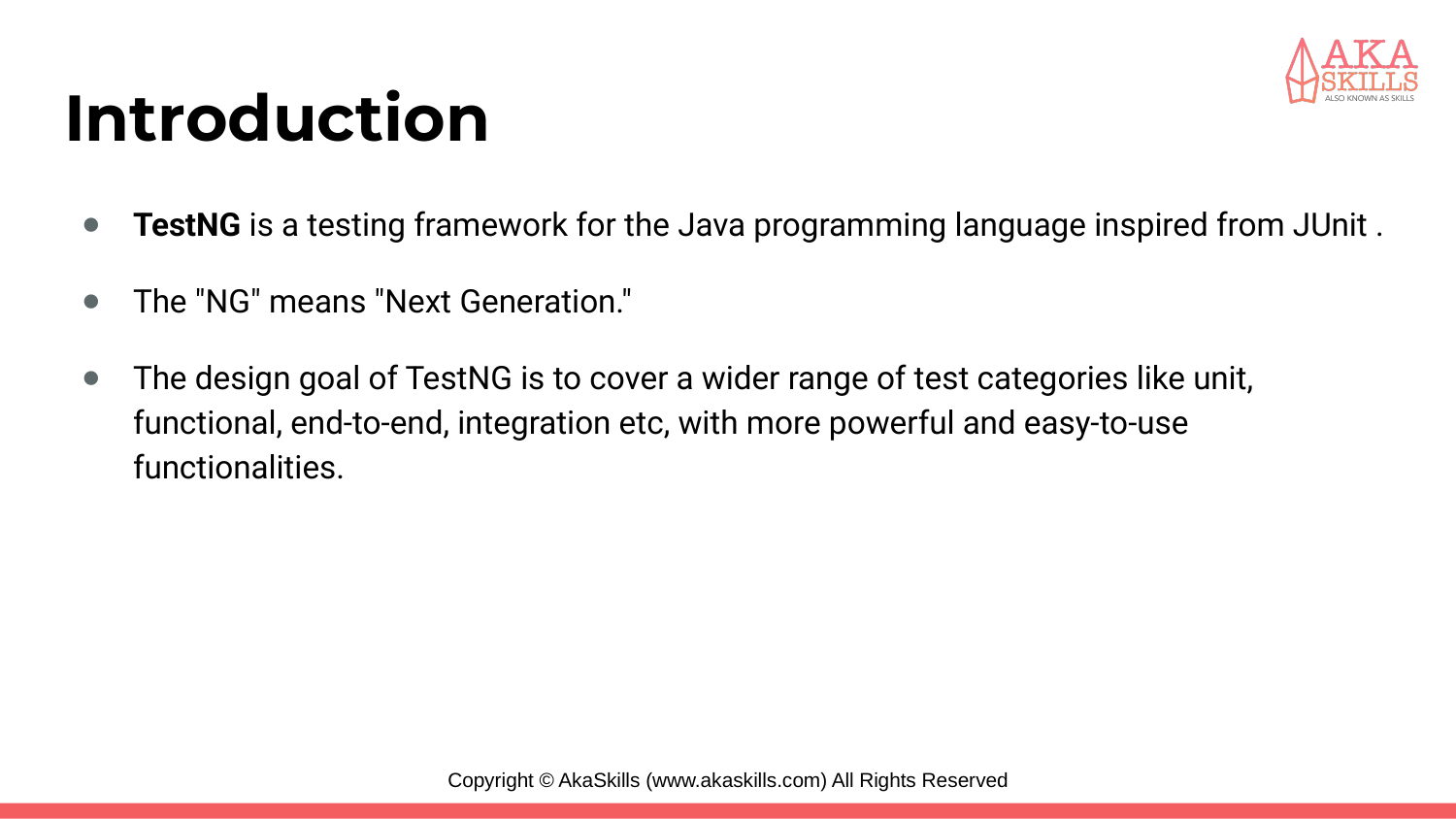

# Introduction
TestNG is a testing framework for the Java programming language inspired from JUnit .
The "NG" means "Next Generation."
The design goal of TestNG is to cover a wider range of test categories like unit, functional, end-to-end, integration etc, with more powerful and easy-to-use functionalities.